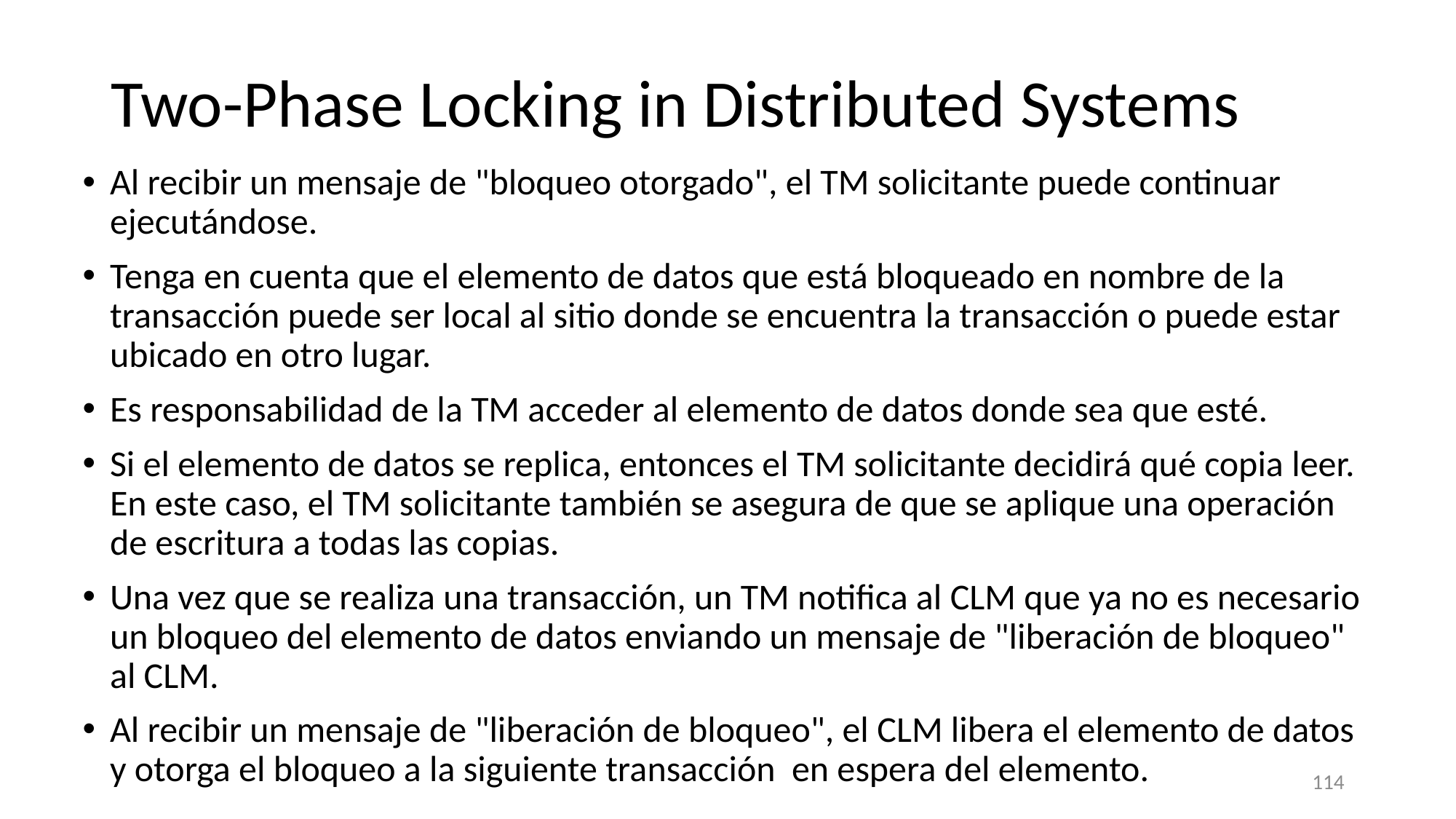

# Two-Phase Locking in Distributed Systems
Al recibir un mensaje de "bloqueo otorgado", el TM solicitante puede continuar ejecutándose.
Tenga en cuenta que el elemento de datos que está bloqueado en nombre de la transacción puede ser local al sitio donde se encuentra la transacción o puede estar ubicado en otro lugar.
Es responsabilidad de la TM acceder al elemento de datos donde sea que esté.
Si el elemento de datos se replica, entonces el TM solicitante decidirá qué copia leer. En este caso, el TM solicitante también se asegura de que se aplique una operación de escritura a todas las copias.
Una vez que se realiza una transacción, un TM notifica al CLM que ya no es necesario un bloqueo del elemento de datos enviando un mensaje de "liberación de bloqueo" al CLM.
Al recibir un mensaje de "liberación de bloqueo", el CLM libera el elemento de datos y otorga el bloqueo a la siguiente transacción  en espera del elemento.

114